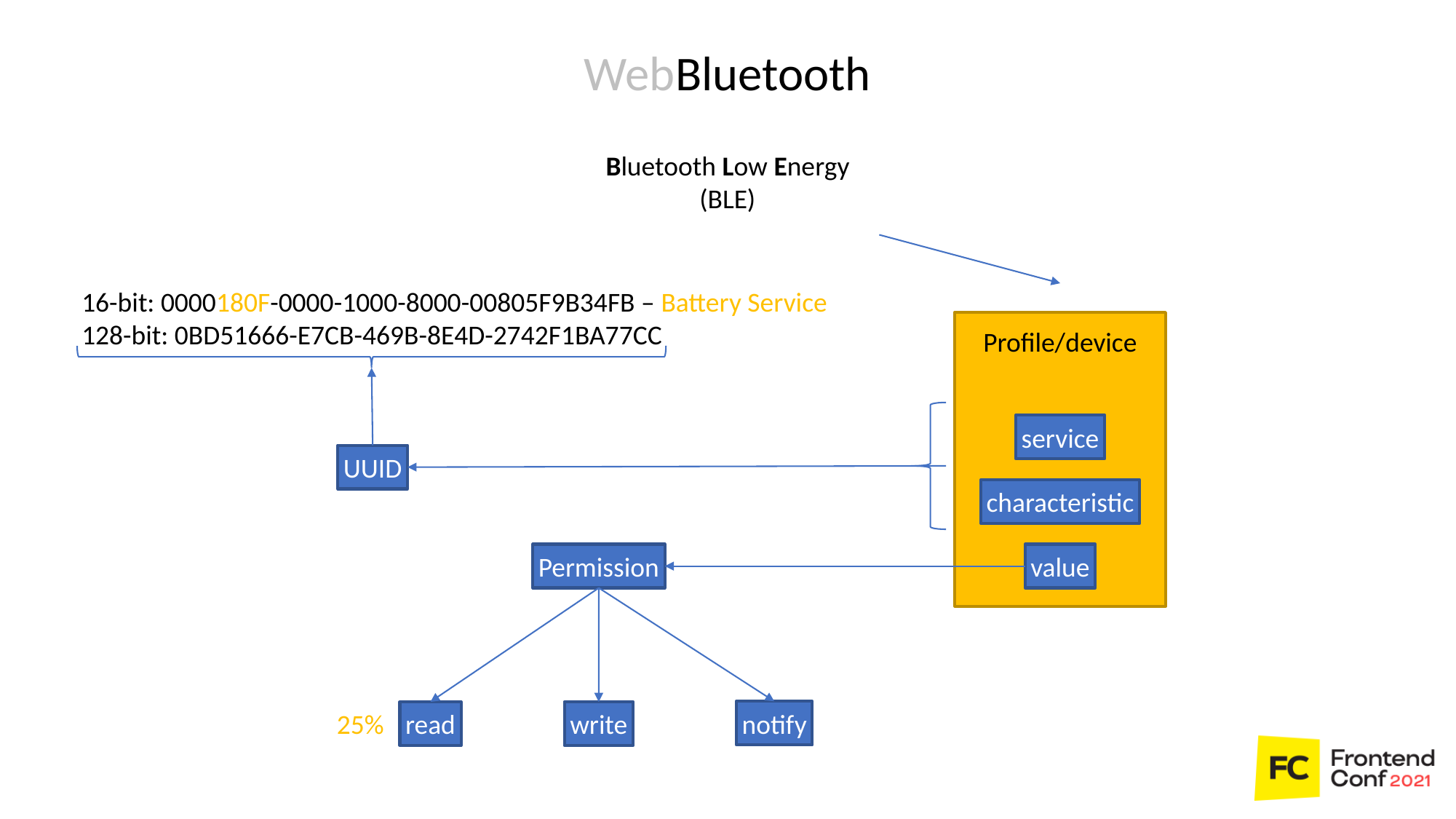

WebBluetooth
Bluetooth Low Energy (BLE)

16-bit: 0000180F-0000-1000-8000-00805F9B34FB – Battery Service
128-bit: 0BD51666-E7CB-469B-8E4D-2742F1BA77CC

Profile/device
service
characteristic
value

UUID
Permission
notify
read
write
25%